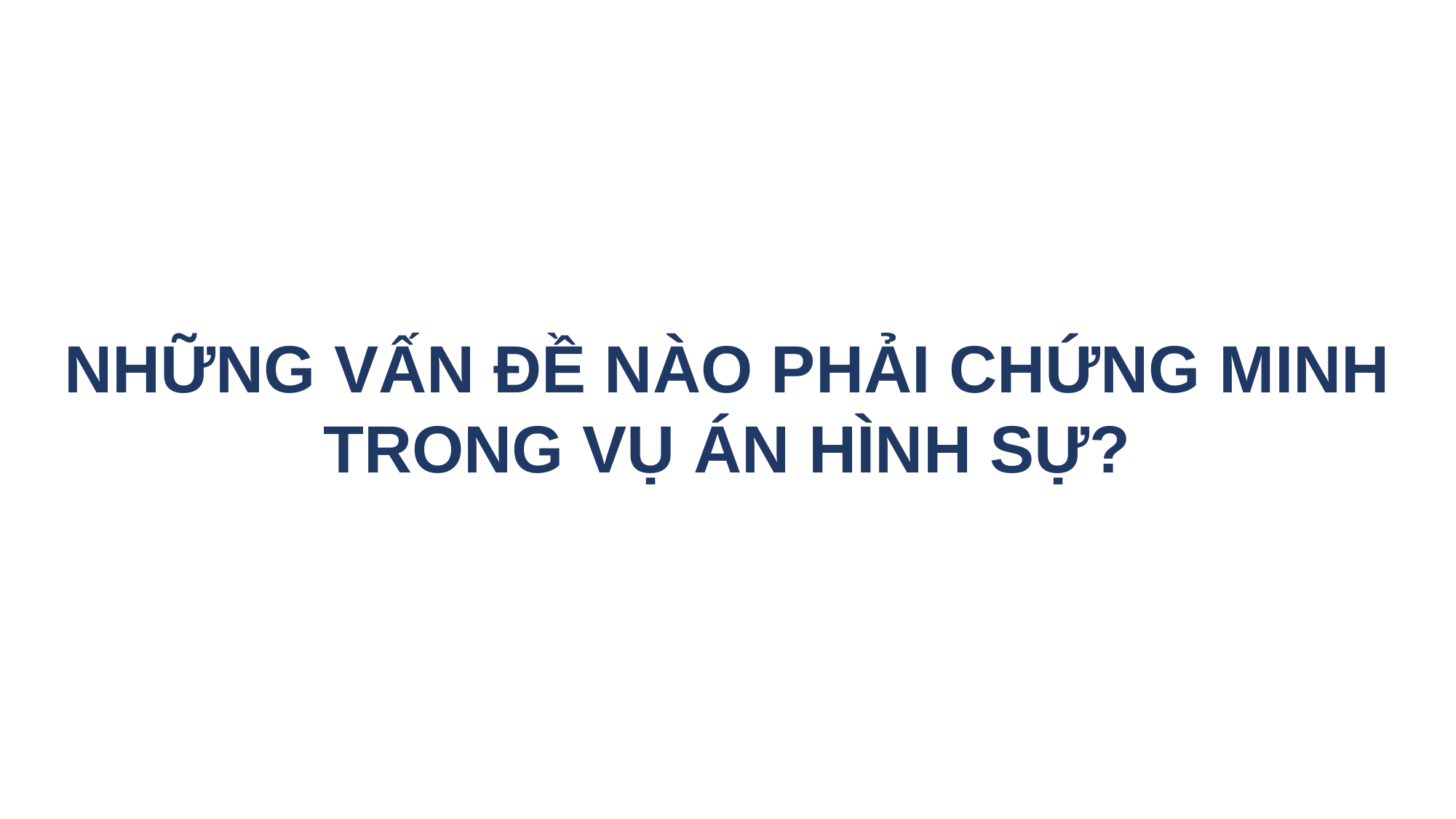

NHỮNG VẤN ĐỀ NÀO PHẢI CHỨNG MINH TRONG VỤ ÁN HÌNH SỰ?